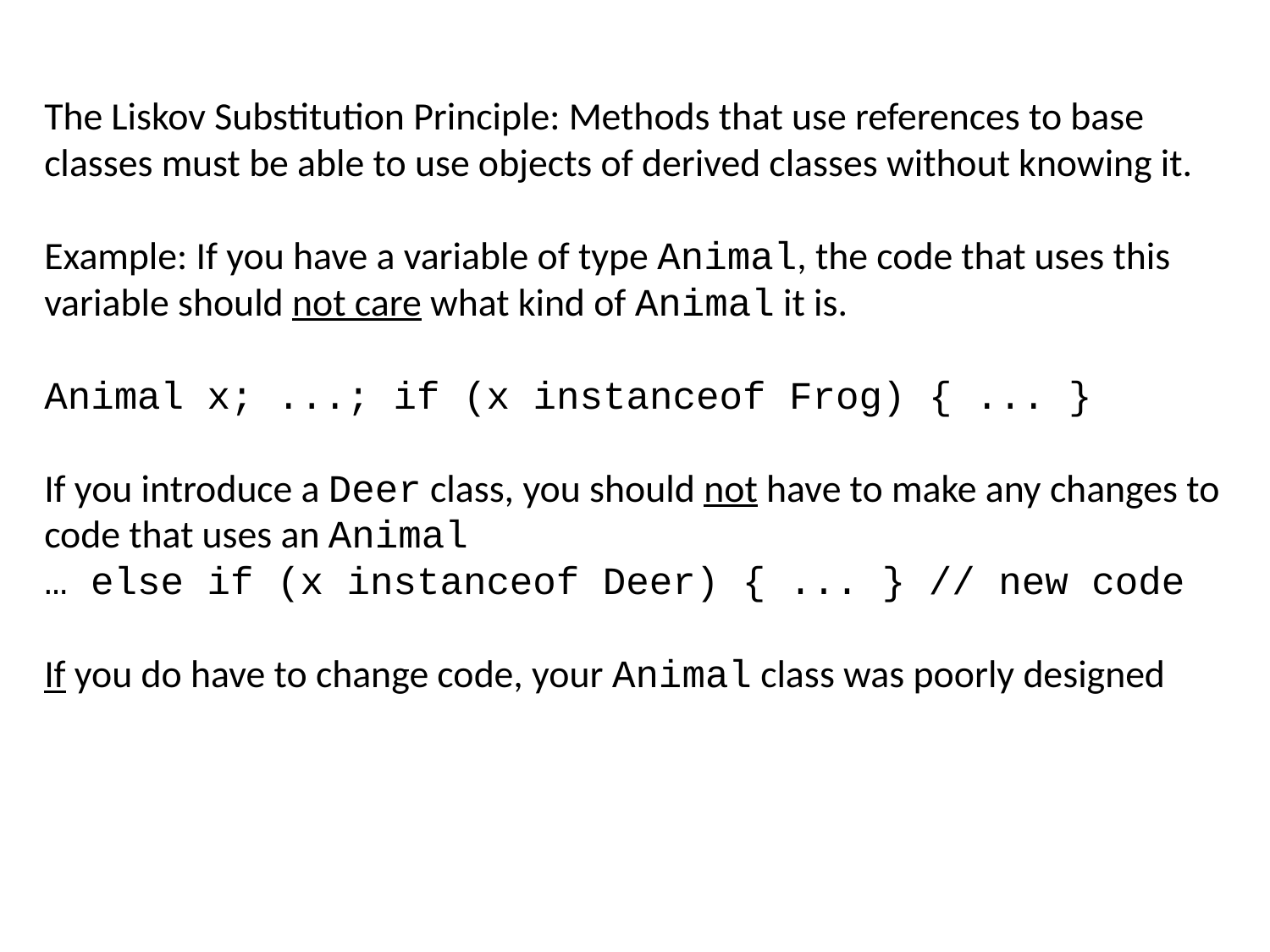

The Liskov Substitution Principle: Methods that use references to base classes must be able to use objects of derived classes without knowing it.

Example: If you have a variable of type Animal, the code that uses this variable should not care what kind of Animal it is.

Animal x; ...; if (x instanceof Frog) { ... }

If you introduce a Deer class, you should not have to make any changes to code that uses an Animal
… else if (x instanceof Deer) { ... } // new code

If you do have to change code, your Animal class was poorly designed